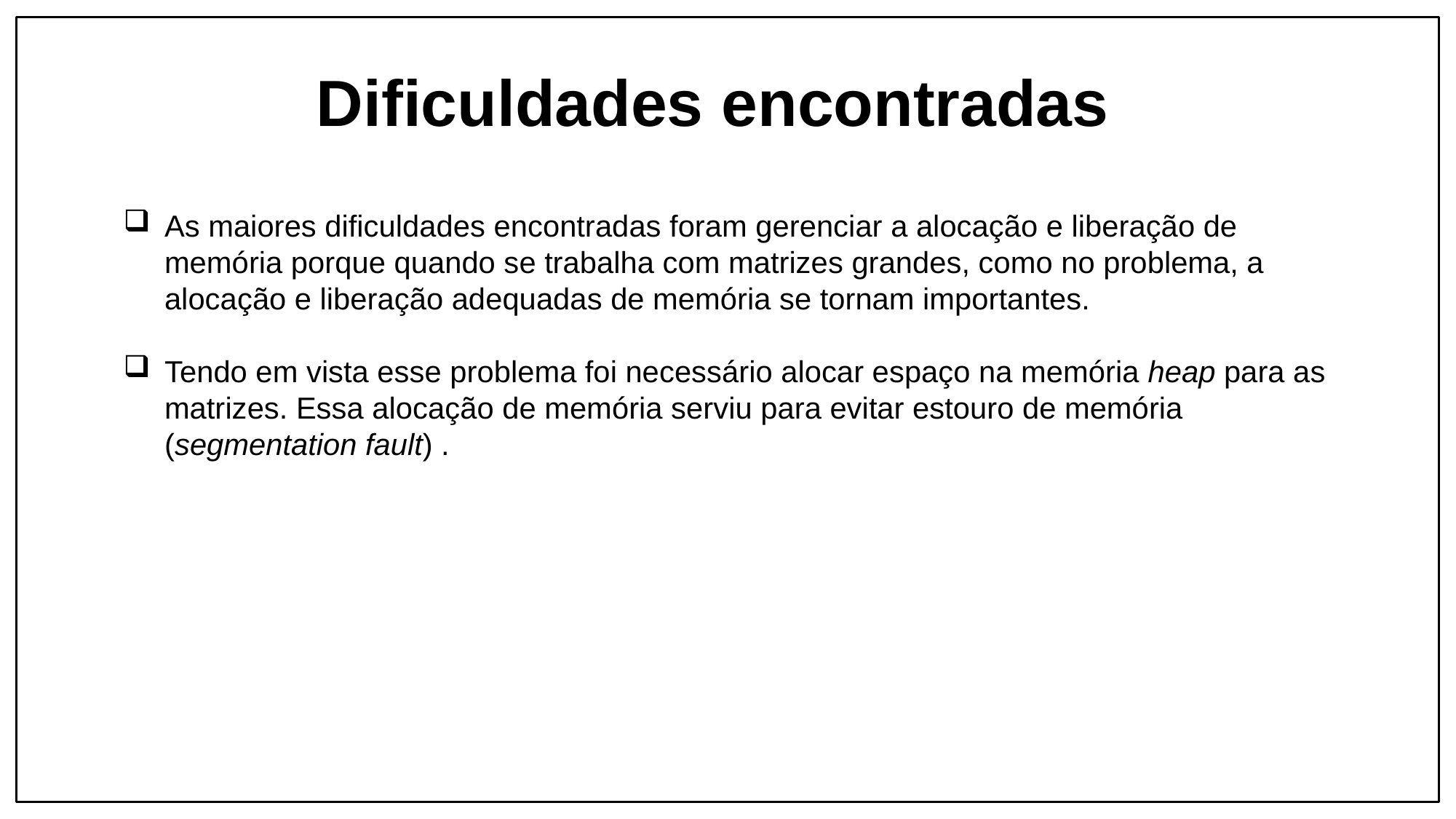

# Dificuldades encontradas
As maiores dificuldades encontradas foram gerenciar a alocação e liberação de memória porque quando se trabalha com matrizes grandes, como no problema, a alocação e liberação adequadas de memória se tornam importantes.

Tendo em vista esse problema foi necessário alocar espaço na memória heap para as matrizes. Essa alocação de memória serviu para evitar estouro de memória (segmentation fault) .